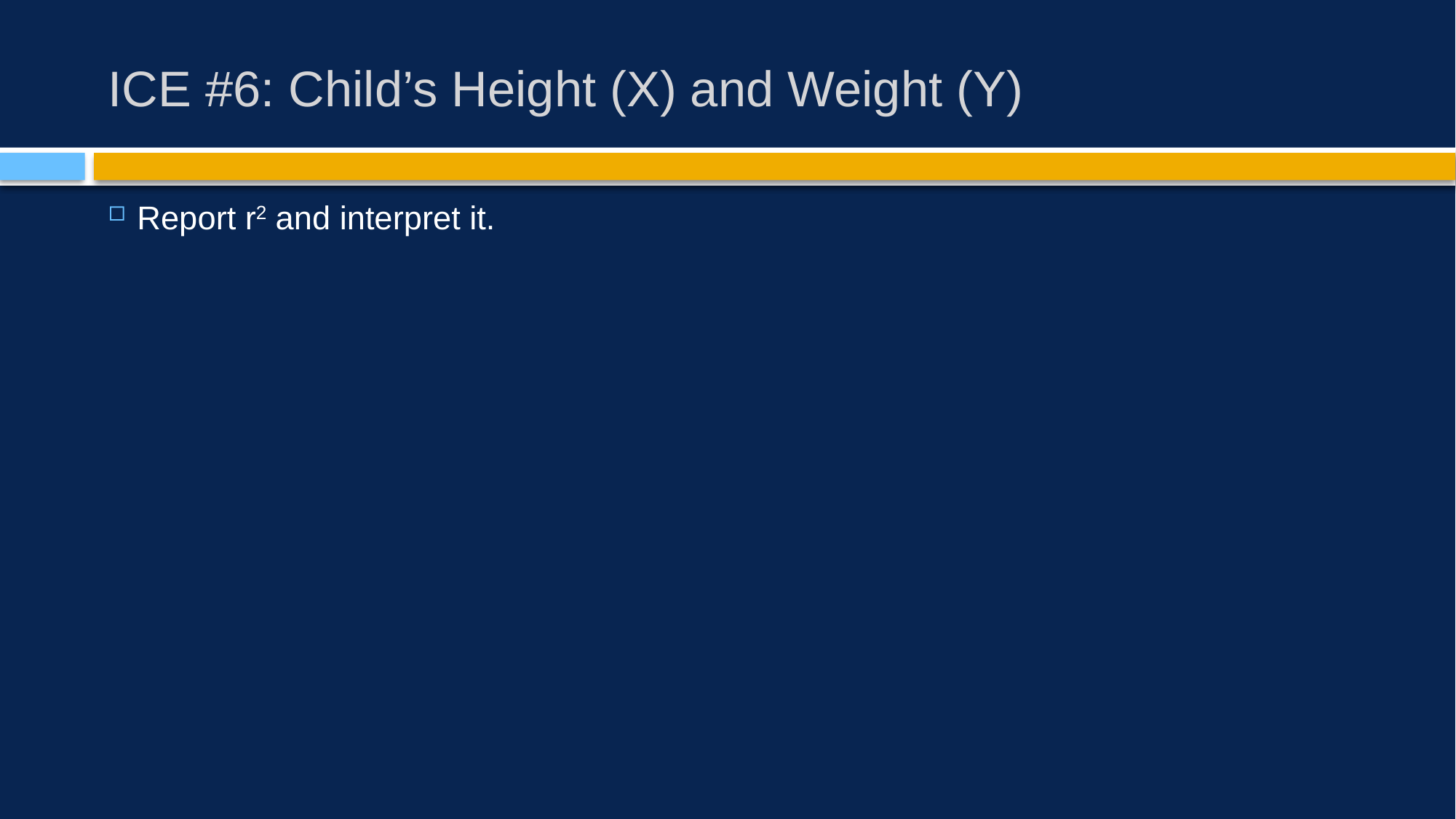

# ICE #6: Child’s Height (X) and Weight (Y)
Report r2 and interpret it.